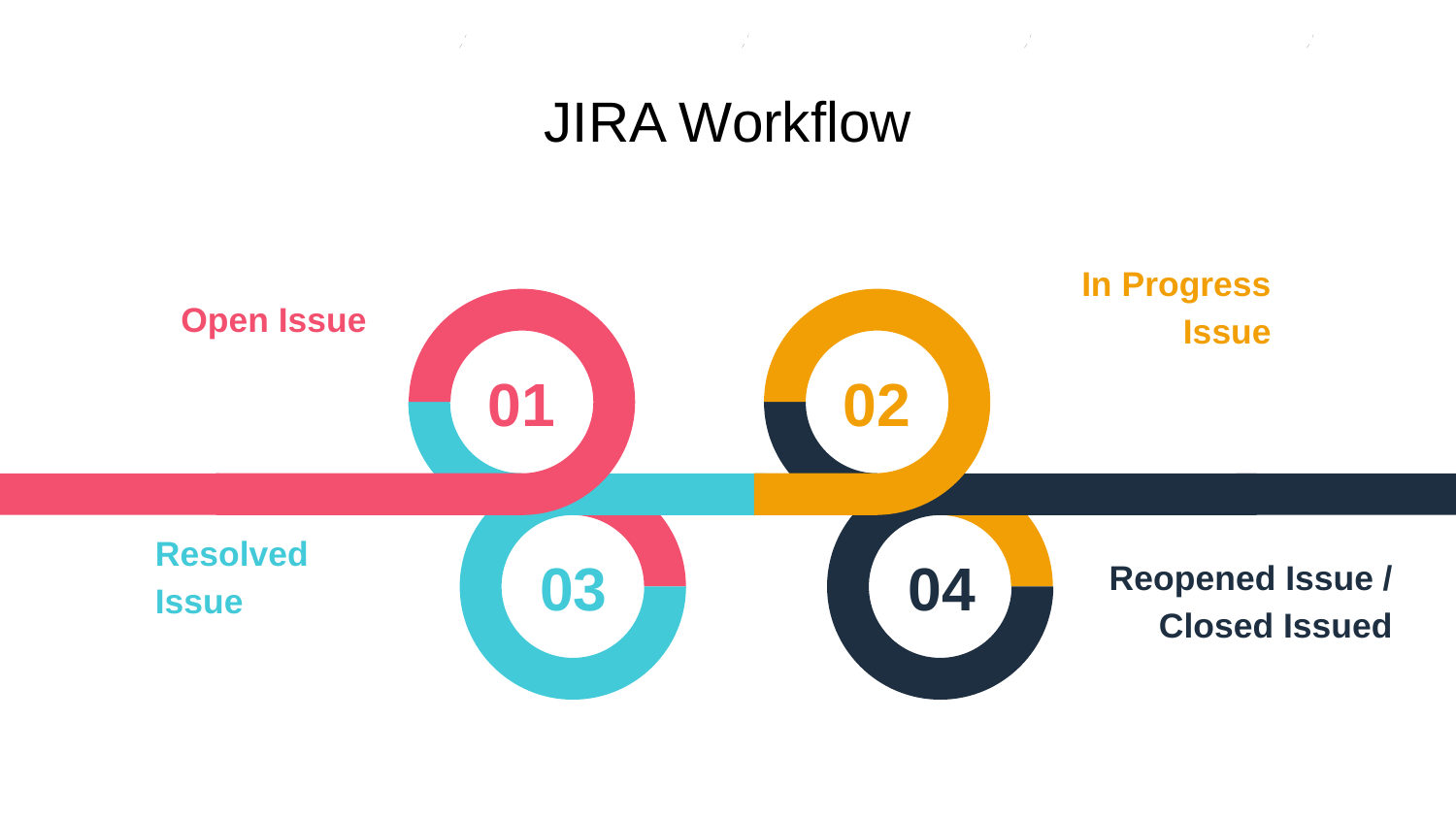

# JIRA Workflow
In Progress Issue

Open Issue

01
02

Reopened Issue / Closed Issued
Resolved Issue
03
04